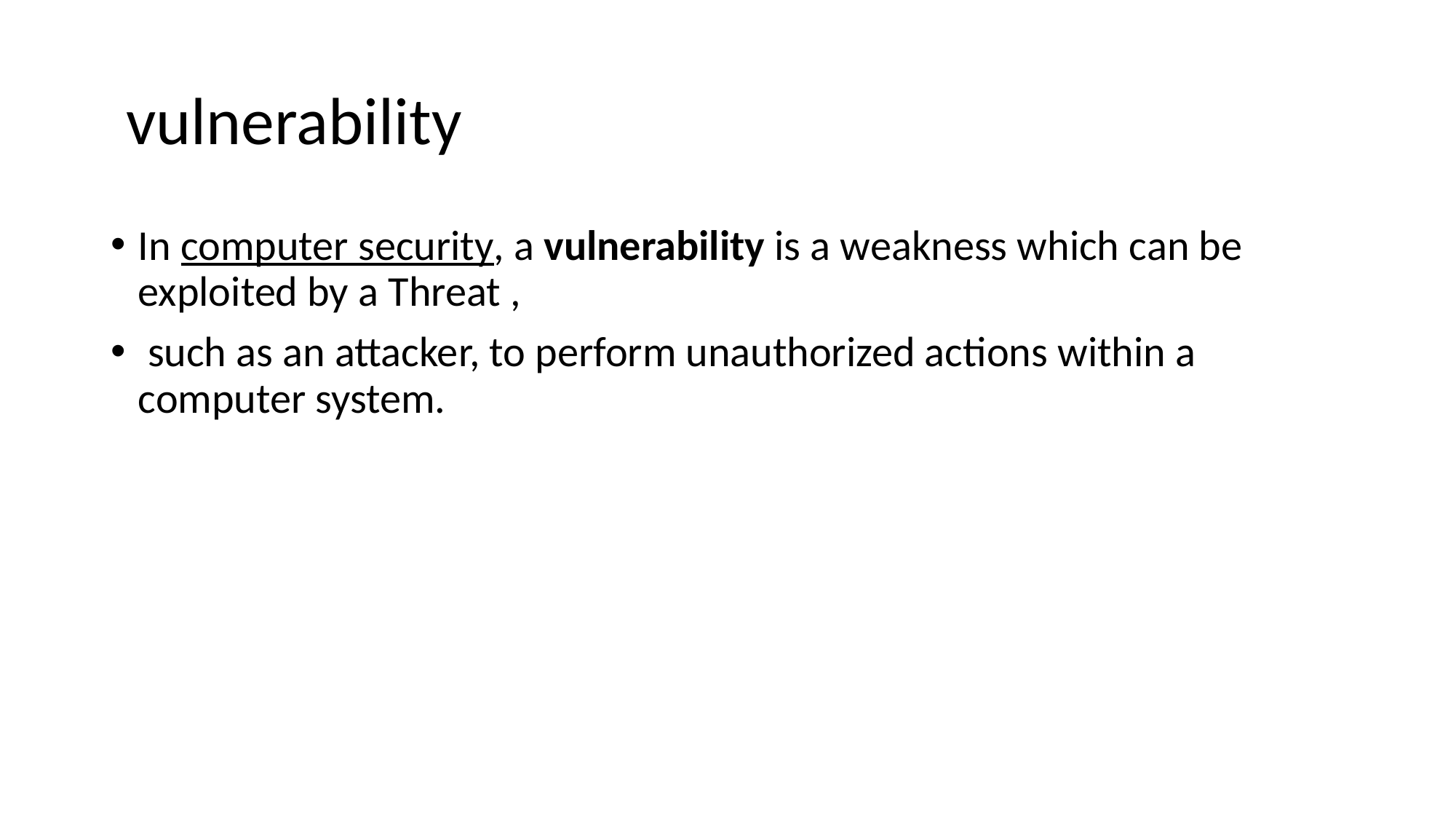

# vulnerability
In computer security, a vulnerability is a weakness which can be exploited by a Threat ,
 such as an attacker, to perform unauthorized actions within a computer system.